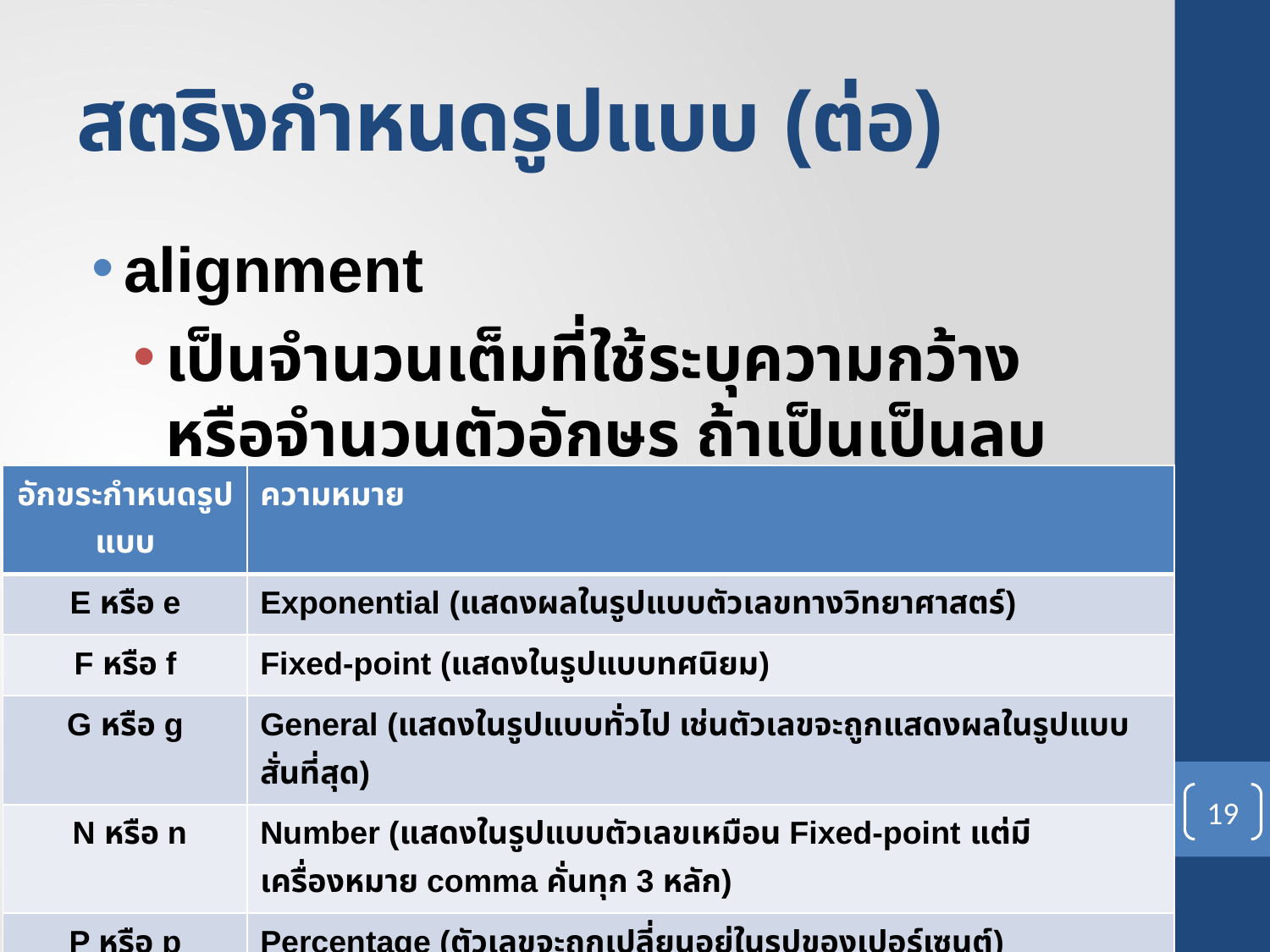

# สตริงกำหนดรูปแบบ (ต่อ)
alignment
เป็นจำนวนเต็มที่ใช้ระบุความกว้างหรือจำนวนตัวอักษร ถ้าเป็นเป็นลบชิดซ้าย และบวกชิดขวา
formatSpecifier
| อักขระกำหนดรูปแบบ | ความหมาย |
| --- | --- |
| E หรือ e | Exponential (แสดงผลในรูปแบบตัวเลขทางวิทยาศาสตร์) |
| F หรือ f | Fixed-point (แสดงในรูปแบบทศนิยม) |
| G หรือ g | General (แสดงในรูปแบบทั่วไป เช่นตัวเลขจะถูกแสดงผลในรูปแบบสั่นที่สุด) |
| N หรือ n | Number (แสดงในรูปแบบตัวเลขเหมือน Fixed-point แต่มีเครื่องหมาย comma คั่นทุก 3 หลัก) |
| P หรือ p | Percentage (ตัวเลขจะถูกเปลี่ยนอยู่ในรูปของเปอร์เซนต์) |
| X หรือ x | Hexadecimal (แสดงในรูปแบบเลขฐานสิบหก) |
19